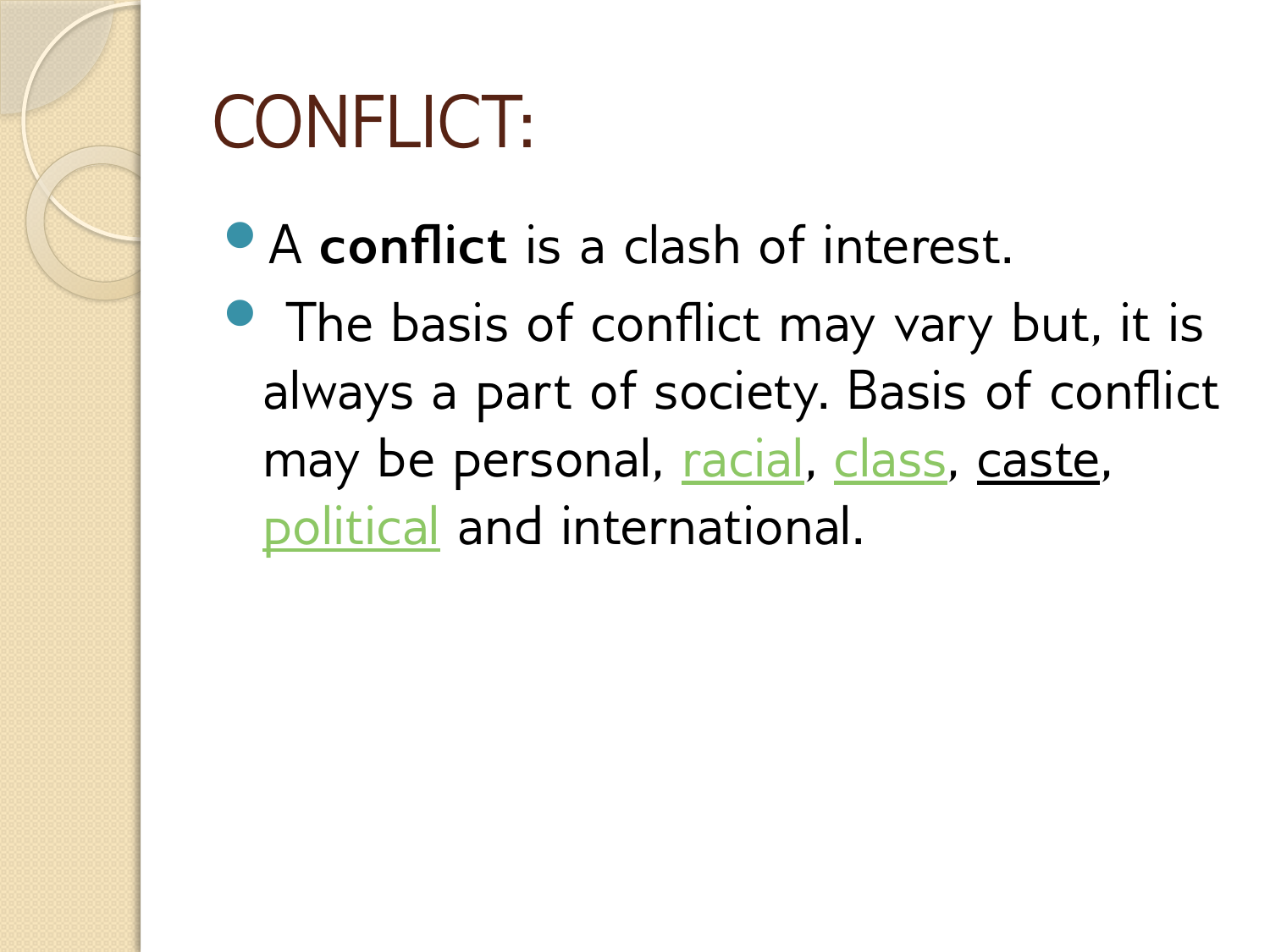

# CONFLICT:
A conflict is a clash of interest.
 The basis of conflict may vary but, it is always a part of society. Basis of conflict may be personal, racial, class, caste, political and international.